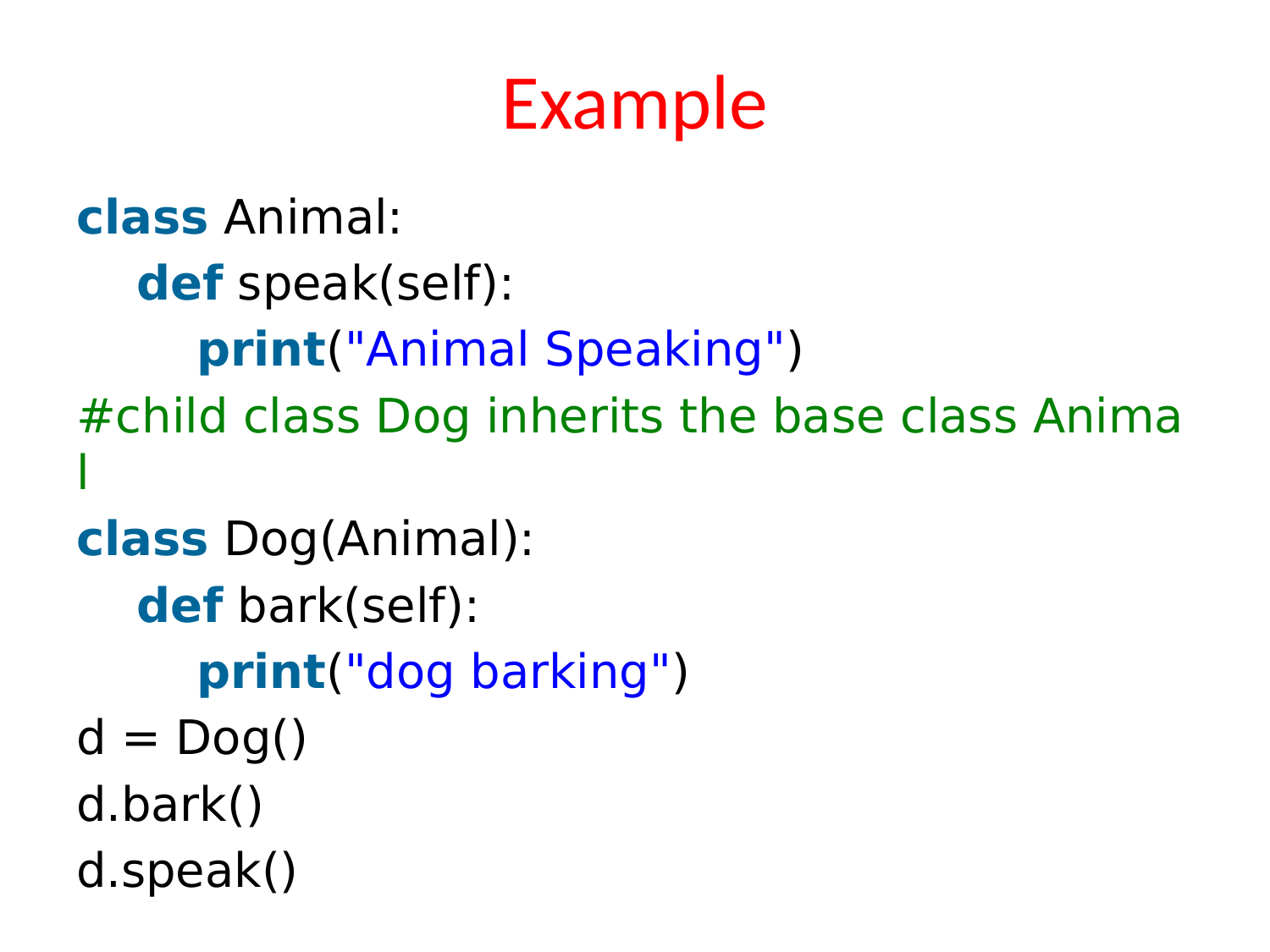

# Example
class Animal:
    def speak(self):
        print("Animal Speaking")
#child class Dog inherits the base class Animal
class Dog(Animal):
    def bark(self):
        print("dog barking")
d = Dog()
d.bark()
d.speak()